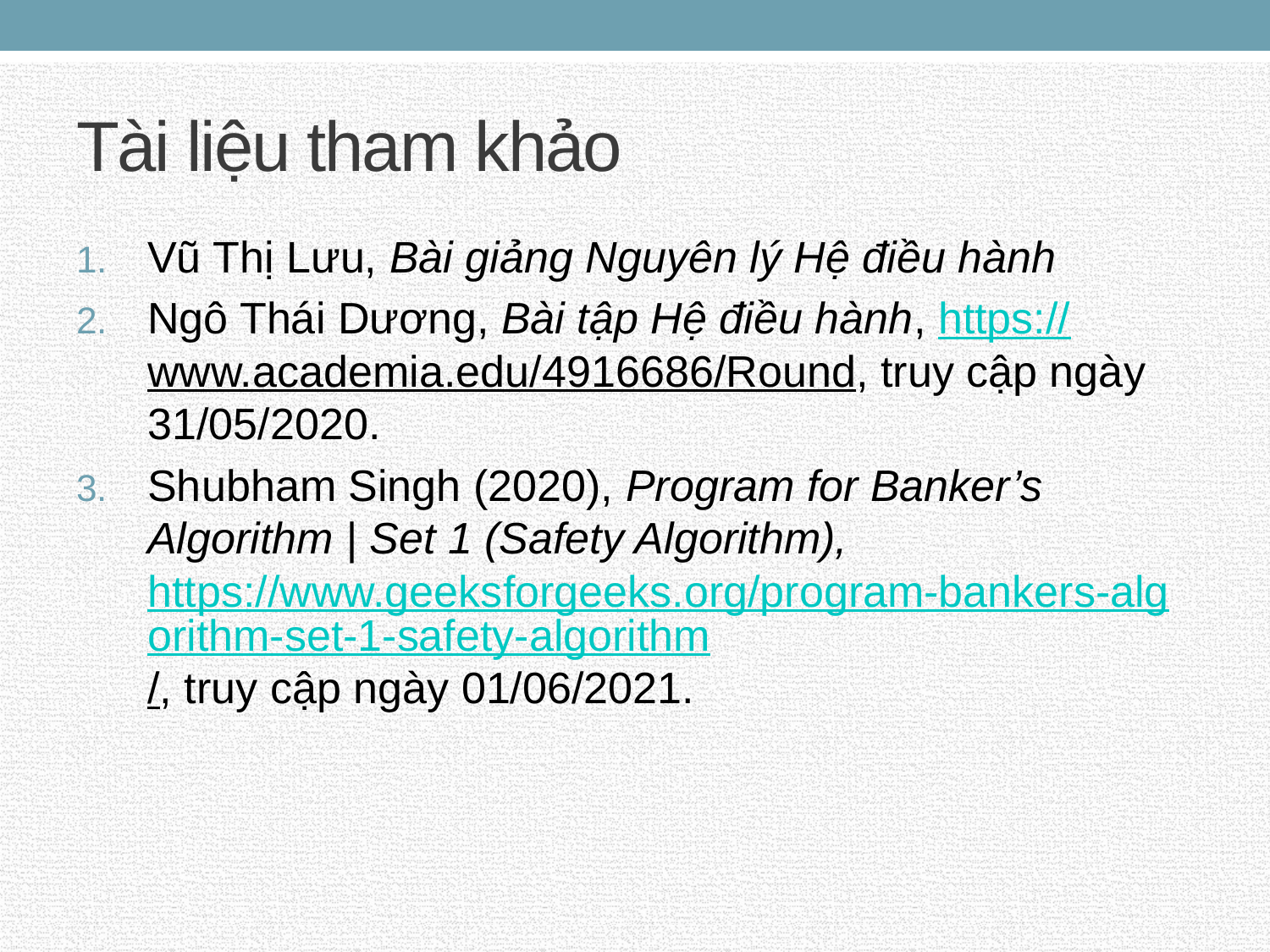

# Tài liệu tham khảo
Vũ Thị Lưu, Bài giảng Nguyên lý Hệ điều hành
Ngô Thái Dương, Bài tập Hệ điều hành, https://www.academia.edu/4916686/Round, truy cập ngày 31/05/2020.
Shubham Singh (2020), Program for Banker’s Algorithm | Set 1 (Safety Algorithm), https://www.geeksforgeeks.org/program-bankers-algorithm-set-1-safety-algorithm/, truy cập ngày 01/06/2021.